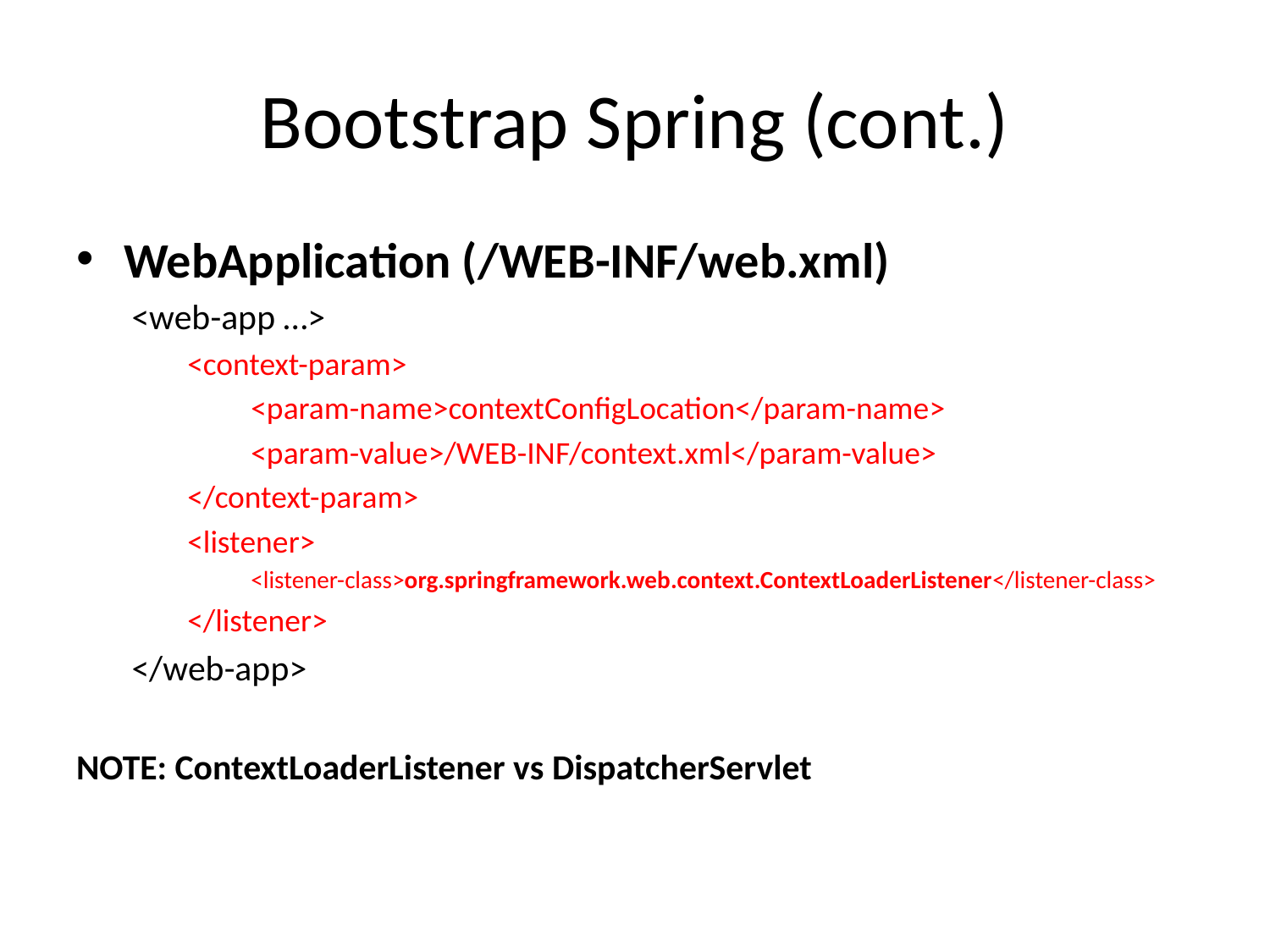

# Bootstrap Spring (cont.)
WebApplication (/WEB-INF/web.xml)
<web-app …>
<context-param>
<param-name>contextConfigLocation</param-name>
<param-value>/WEB-INF/context.xml</param-value>
</context-param>
<listener>
<listener-class>org.springframework.web.context.ContextLoaderListener</listener-class>
</listener>
</web-app>

NOTE: ContextLoaderListener vs DispatcherServlet